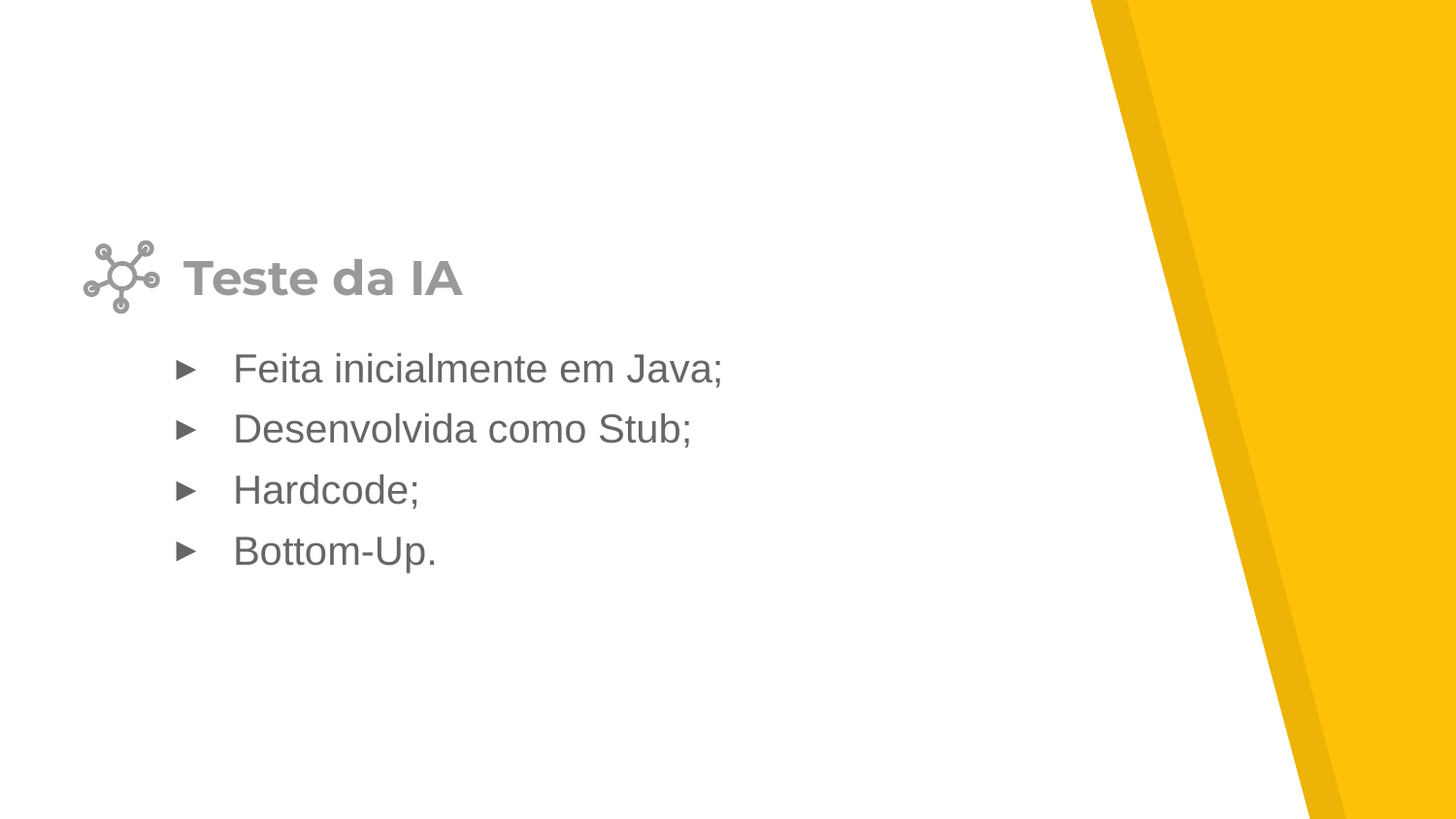

Teste da IA

Feita inicialmente em Java;
Desenvolvida como Stub;
Hardcode;
Bottom-Up.